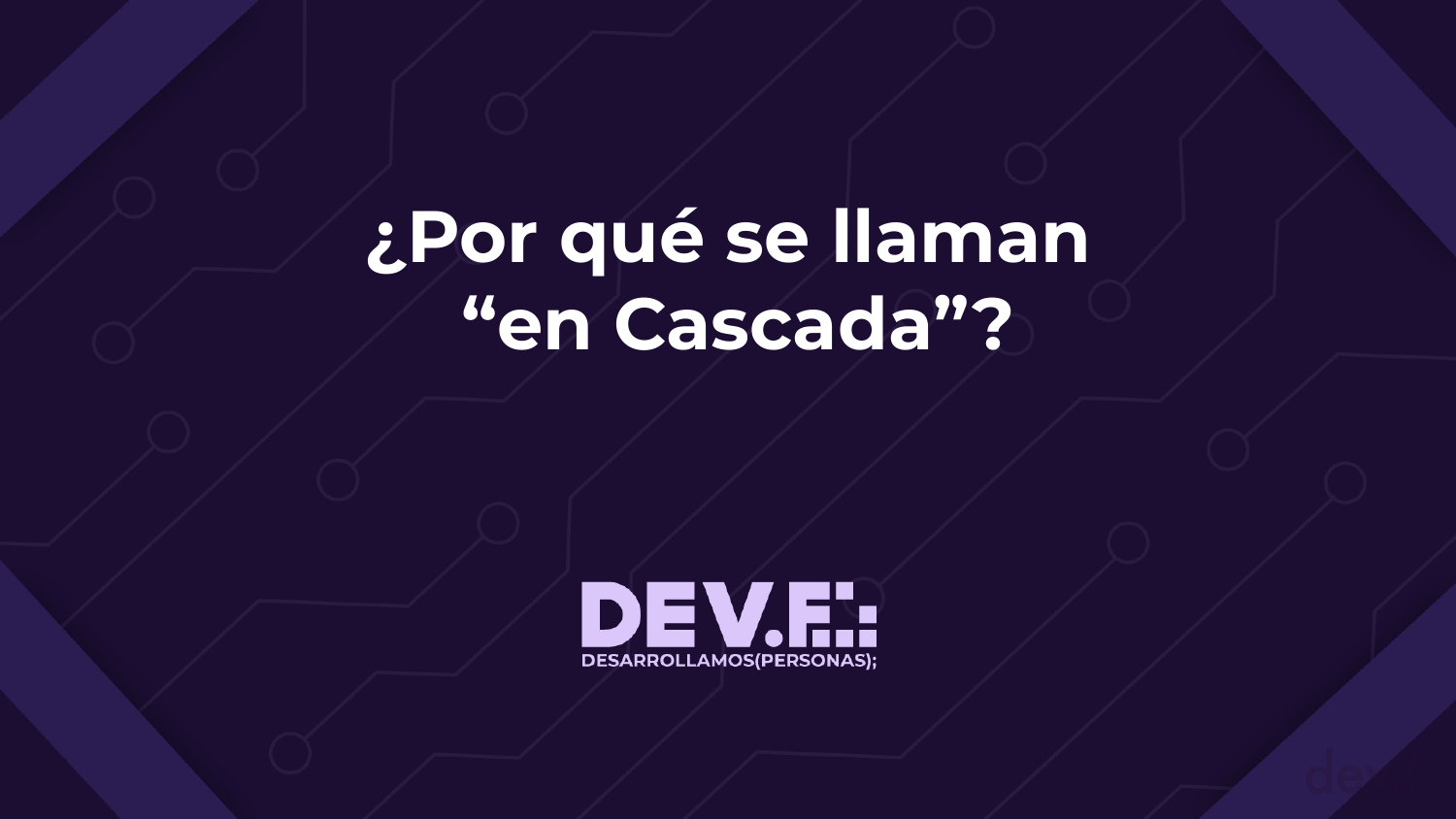

# ¿Por qué se llaman
 “en Cascada”?